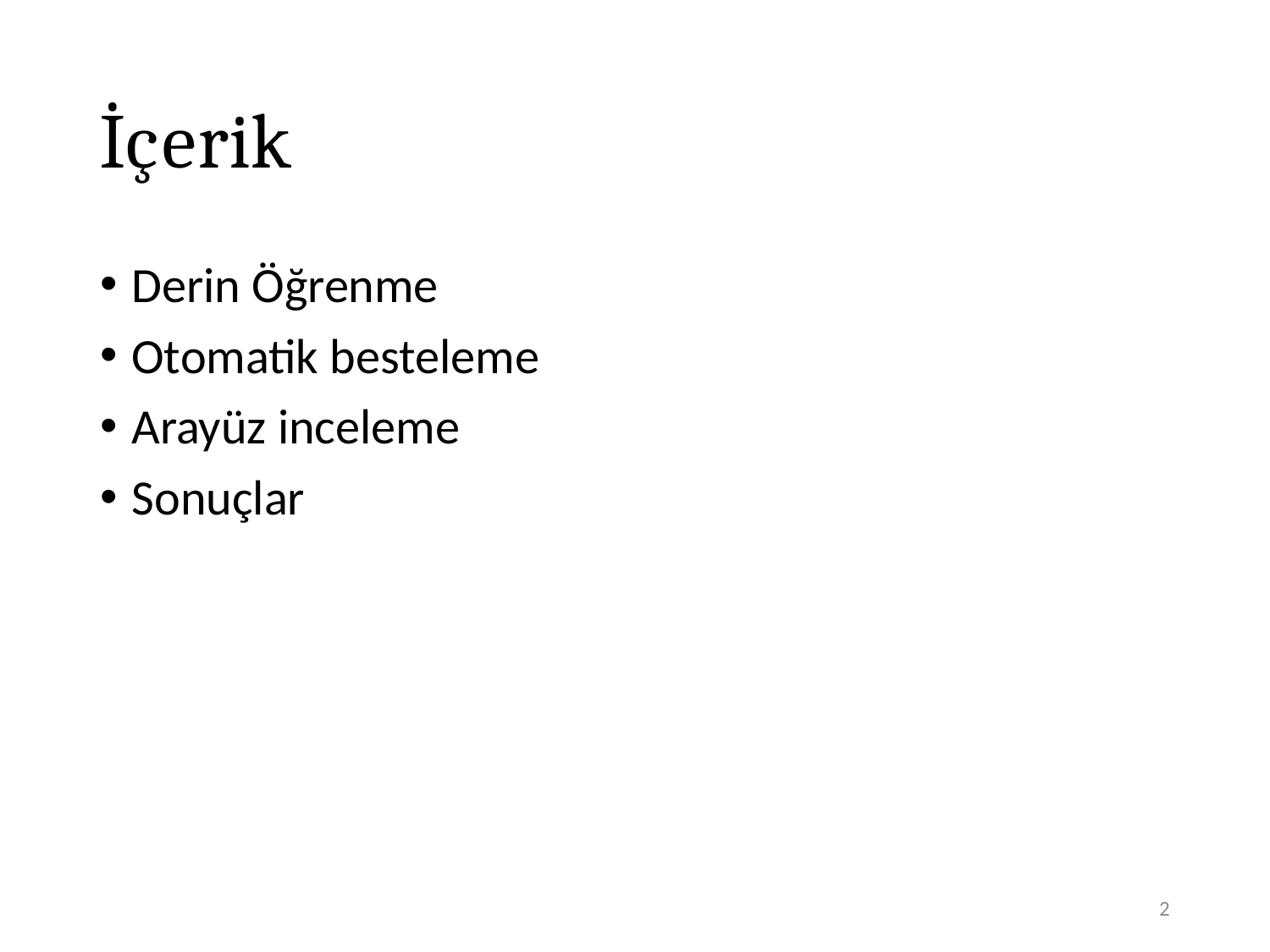

# İçerik
Derin Öğrenme
Otomatik besteleme
Arayüz inceleme
Sonuçlar
2